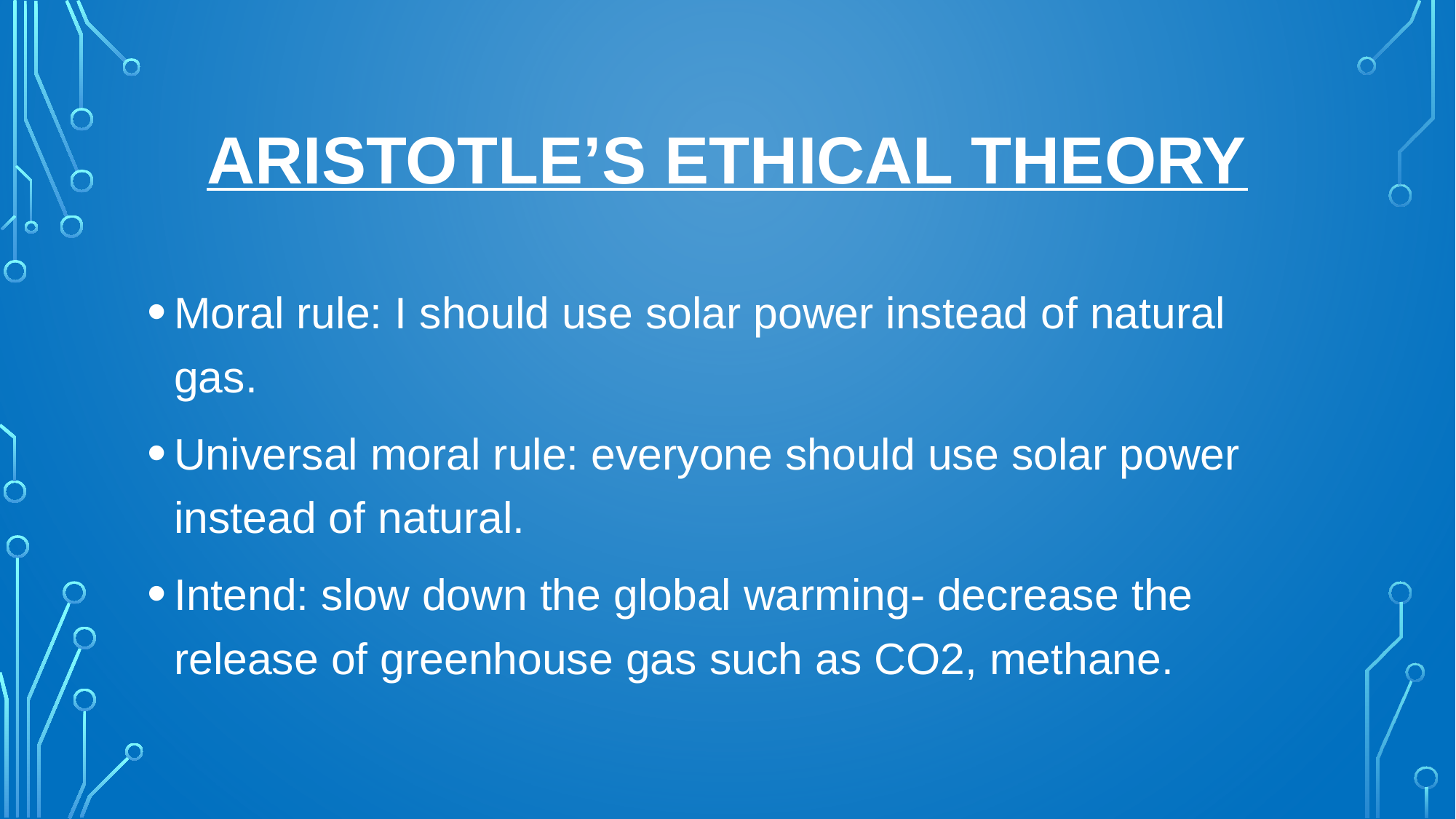

# Aristotle’s ethical theory
Moral rule: I should use solar power instead of natural gas.
Universal moral rule: everyone should use solar power instead of natural.
Intend: slow down the global warming- decrease the release of greenhouse gas such as CO2, methane.